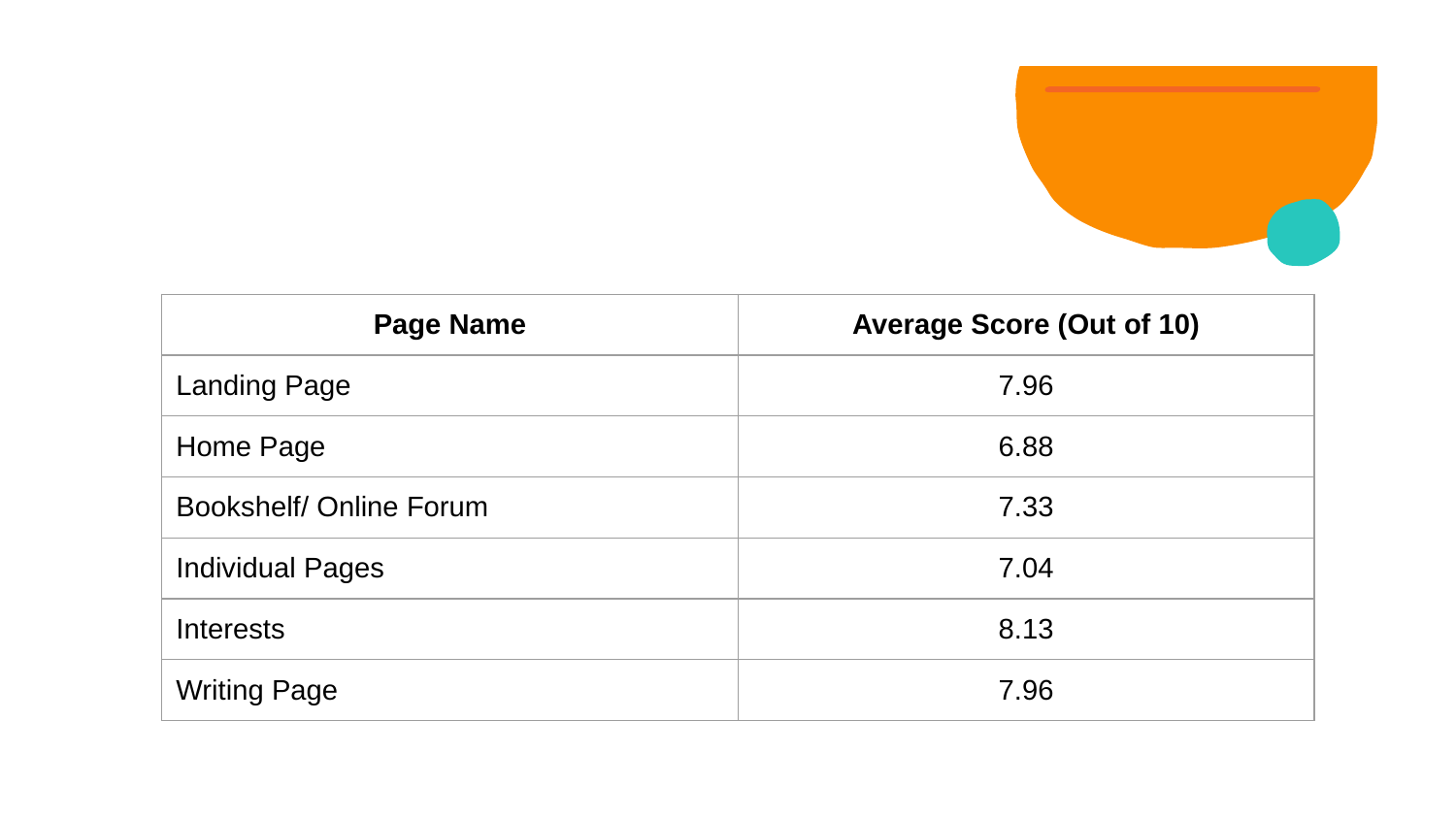

Survey Results
| Page Name | Average Score (Out of 10) |
| --- | --- |
| Landing Page | 7.96 |
| Home Page | 6.88 |
| Bookshelf/ Online Forum | 7.33 |
| Individual Pages | 7.04 |
| Interests | 8.13 |
| Writing Page | 7.96 |
# —John Cage